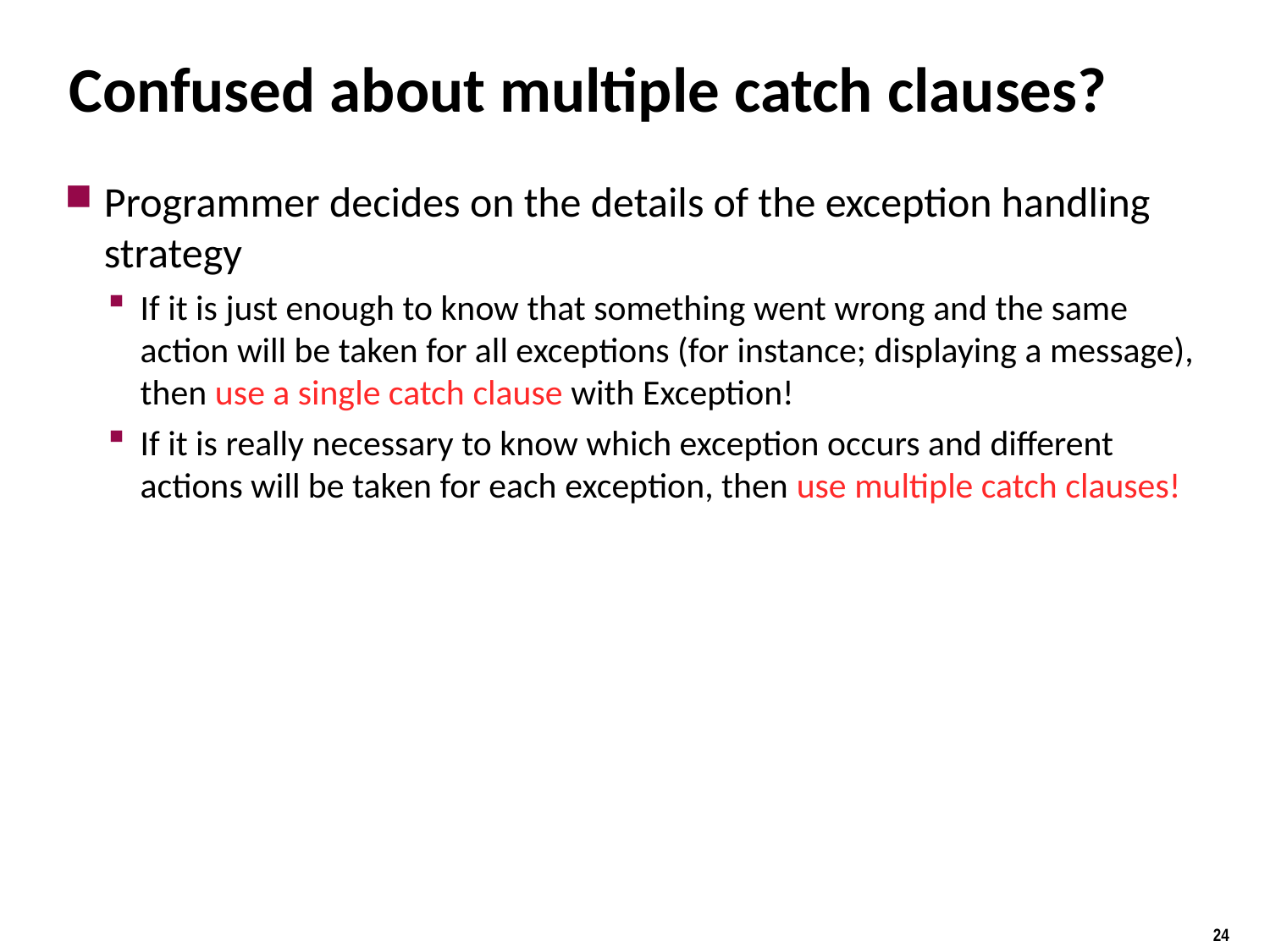

# Confused about multiple catch clauses?
Programmer decides on the details of the exception handling strategy
If it is just enough to know that something went wrong and the same action will be taken for all exceptions (for instance; displaying a message), then use a single catch clause with Exception!
If it is really necessary to know which exception occurs and different actions will be taken for each exception, then use multiple catch clauses!